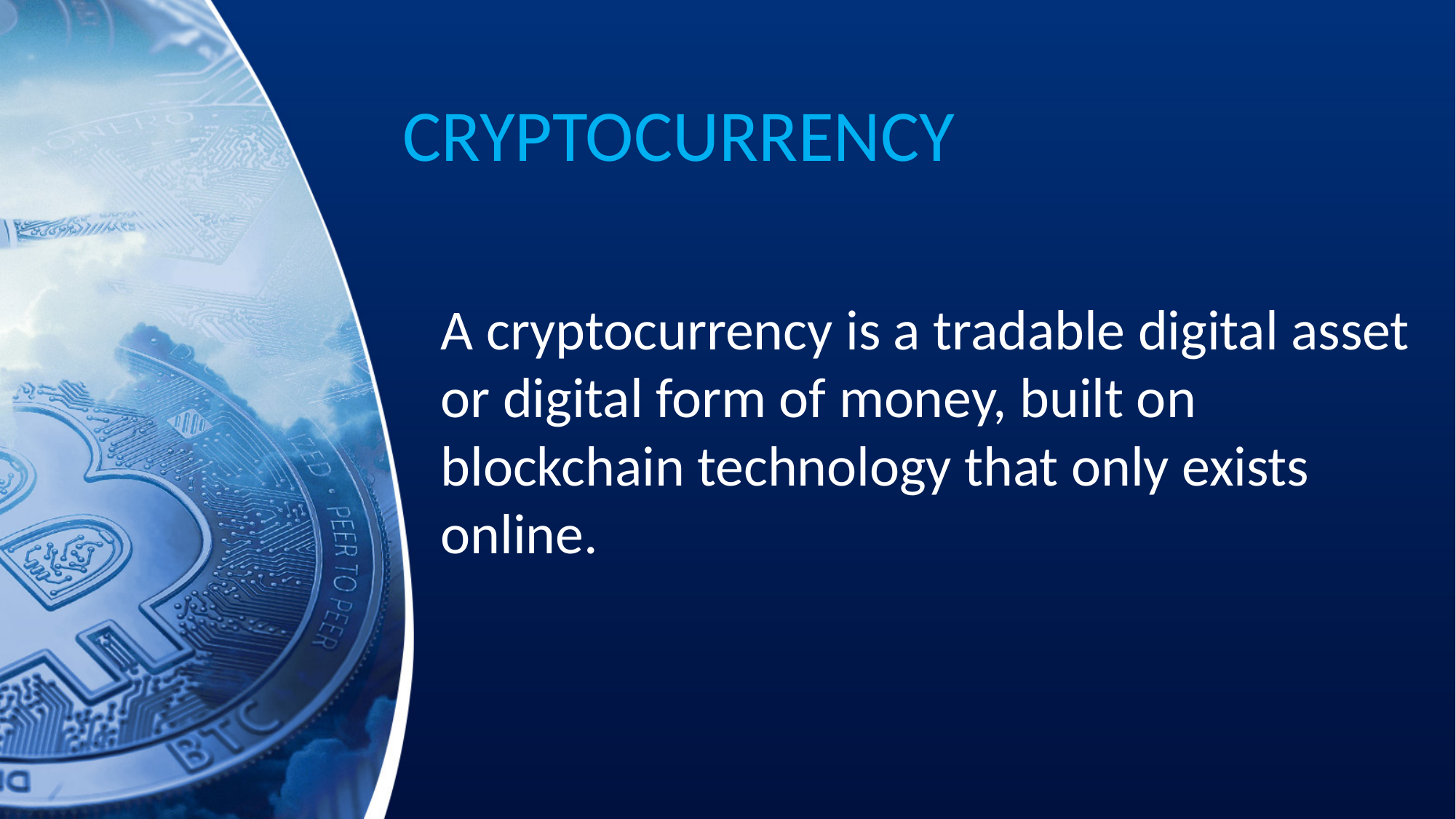

# CRYPTOCURRENCY
A cryptocurrency is a tradable digital asset or digital form of money, built on blockchain technology that only exists online.